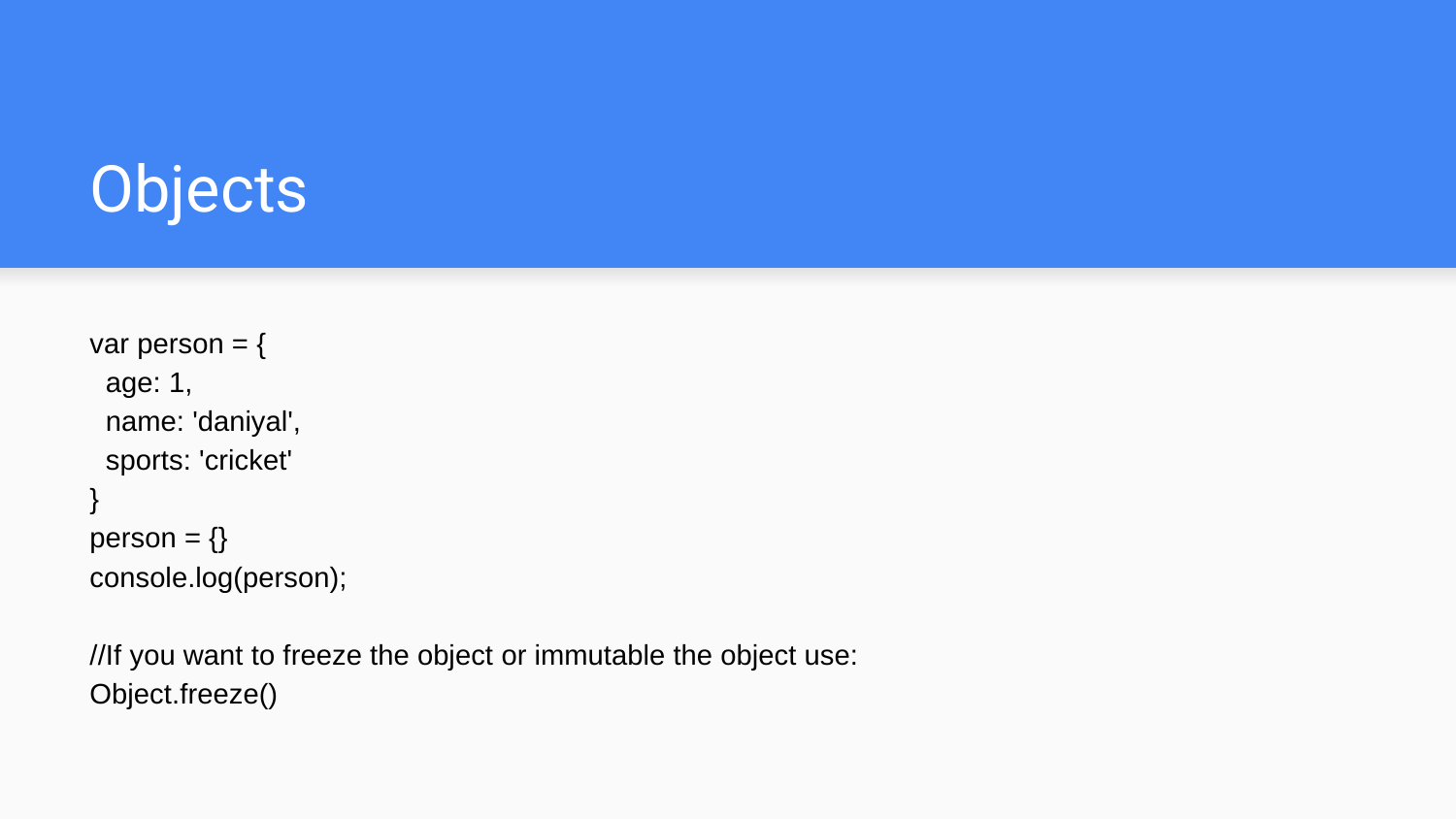

# Objects
var person = {
  age: 1,
  name: 'daniyal',
  sports: 'cricket'
}
person = {}
console.log(person);

//If you want to freeze the object or immutable the object use:
Object.freeze()